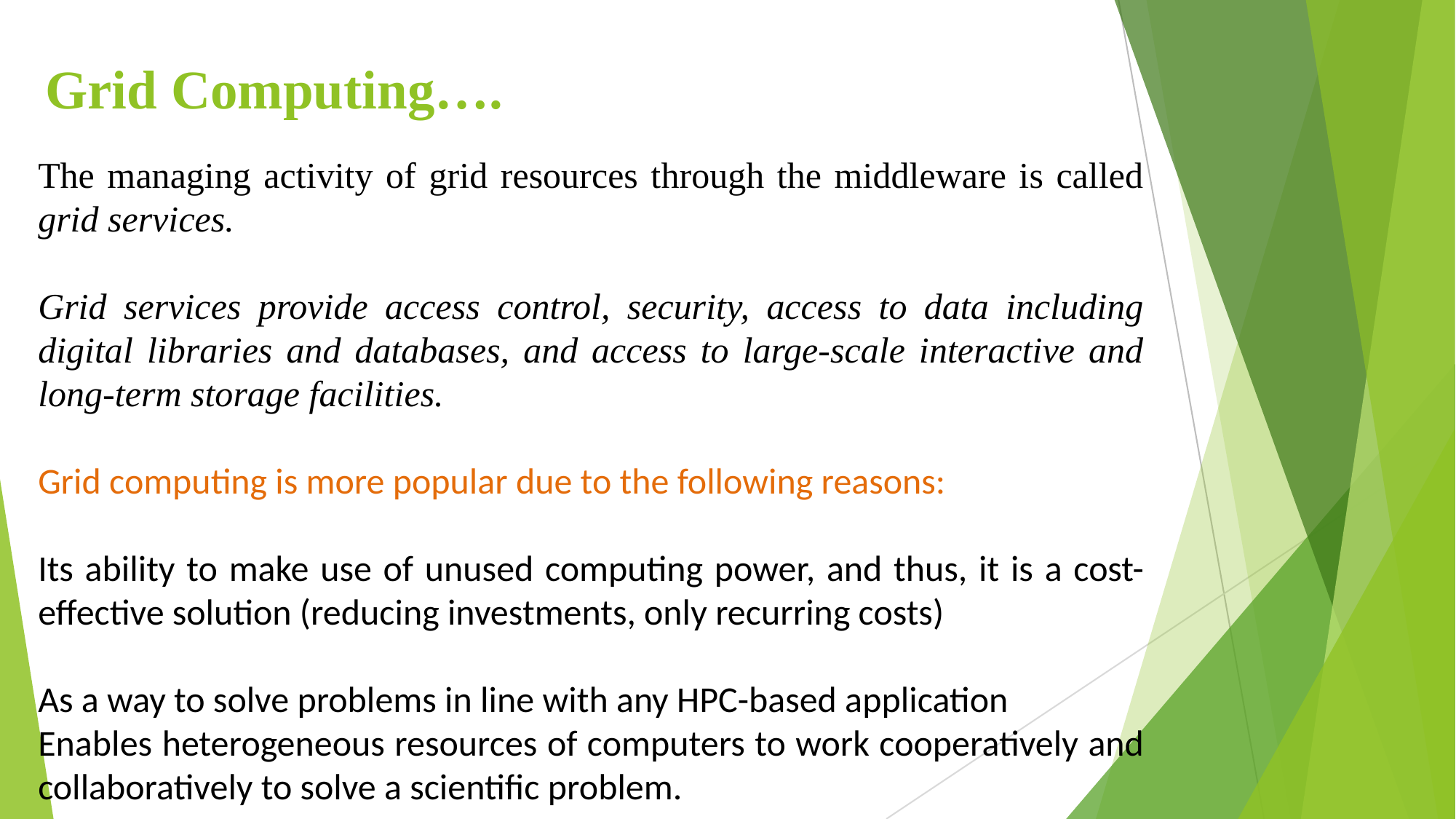

# Grid Computing….
The managing activity of grid resources through the middleware is called grid services.

Grid services provide access control, security, access to data including digital libraries and databases, and access to large-scale interactive and long-term storage facilities.

Grid computing is more popular due to the following reasons:

Its ability to make use of unused computing power, and thus, it is a cost-effective solution (reducing investments, only recurring costs)

As a way to solve problems in line with any HPC-based application
Enables heterogeneous resources of computers to work cooperatively and collaboratively to solve a scientific problem.